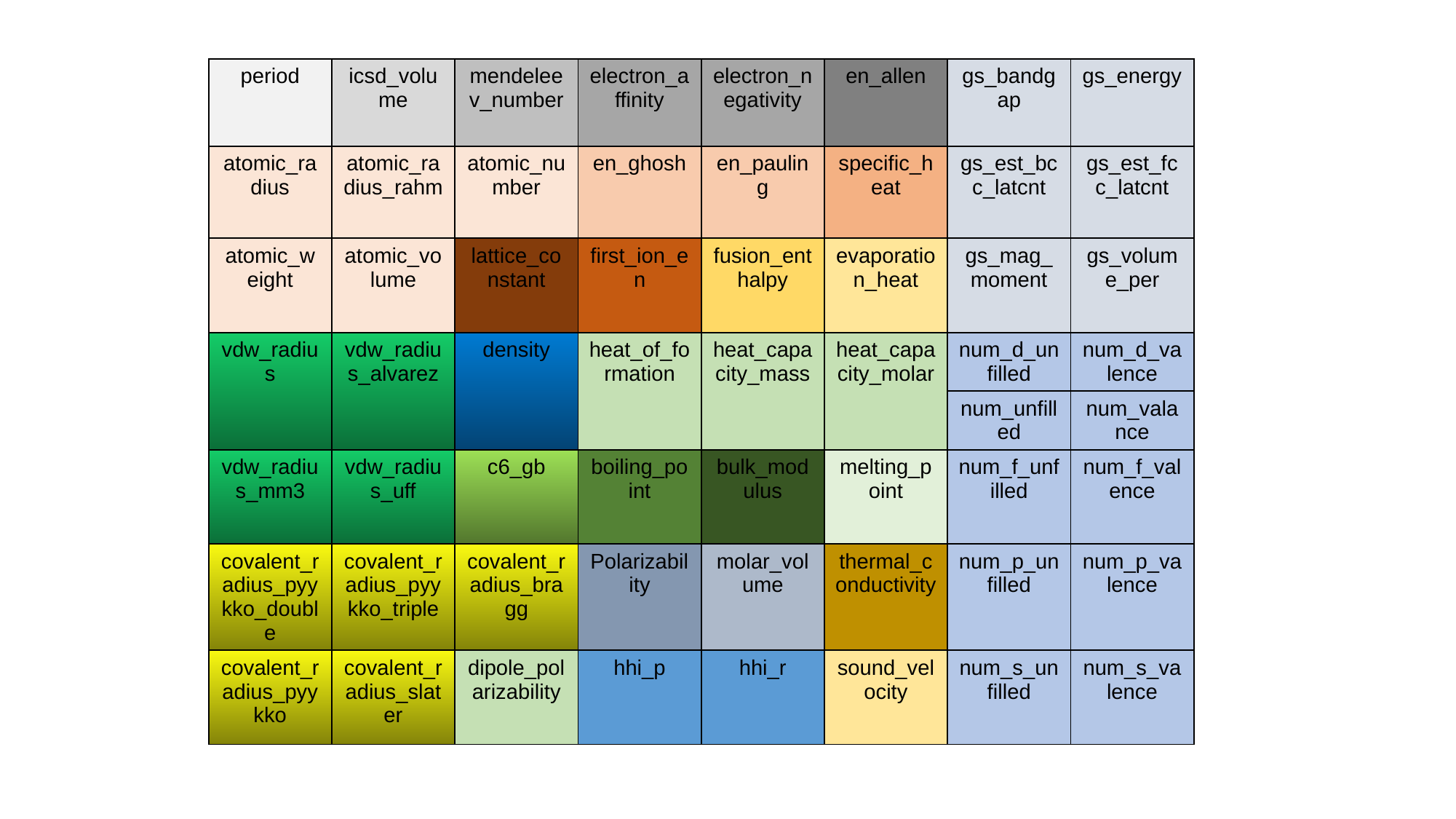

| period | icsd\_volume | mendeleev\_number | electron\_affinity | electron\_negativity | en\_allen | gs\_bandgap | gs\_energy |
| --- | --- | --- | --- | --- | --- | --- | --- |
| atomic\_radius | atomic\_radius\_rahm | atomic\_number | en\_ghosh | en\_pauling | specific\_heat | gs\_est\_bcc\_latcnt | gs\_est\_fcc\_latcnt |
| atomic\_weight | atomic\_volume | lattice\_constant | first\_ion\_en | fusion\_enthalpy | evaporation\_heat | gs\_mag\_moment | gs\_volume\_per |
| vdw\_radius | vdw\_radius\_alvarez | density | heat\_of\_formation | heat\_capacity\_mass | heat\_capacity\_molar | num\_d\_unfilled | num\_d\_valence |
|  |  |  |  |  |  | num\_unfilled | num\_valance |
| vdw\_radius\_mm3 | vdw\_radius\_uff | c6\_gb | boiling\_point | bulk\_modulus | melting\_point | num\_f\_unfilled | num\_f\_valence |
| covalent\_radius\_pyykko\_double | covalent\_radius\_pyykko\_triple | covalent\_radius\_bragg | Polarizability | molar\_volume | thermal\_conductivity | num\_p\_unfilled | num\_p\_valence |
| covalent\_radius\_pyykko | covalent\_radius\_slater | dipole\_polarizability | hhi\_p | hhi\_r | sound\_velocity | num\_s\_unfilled | num\_s\_valence |